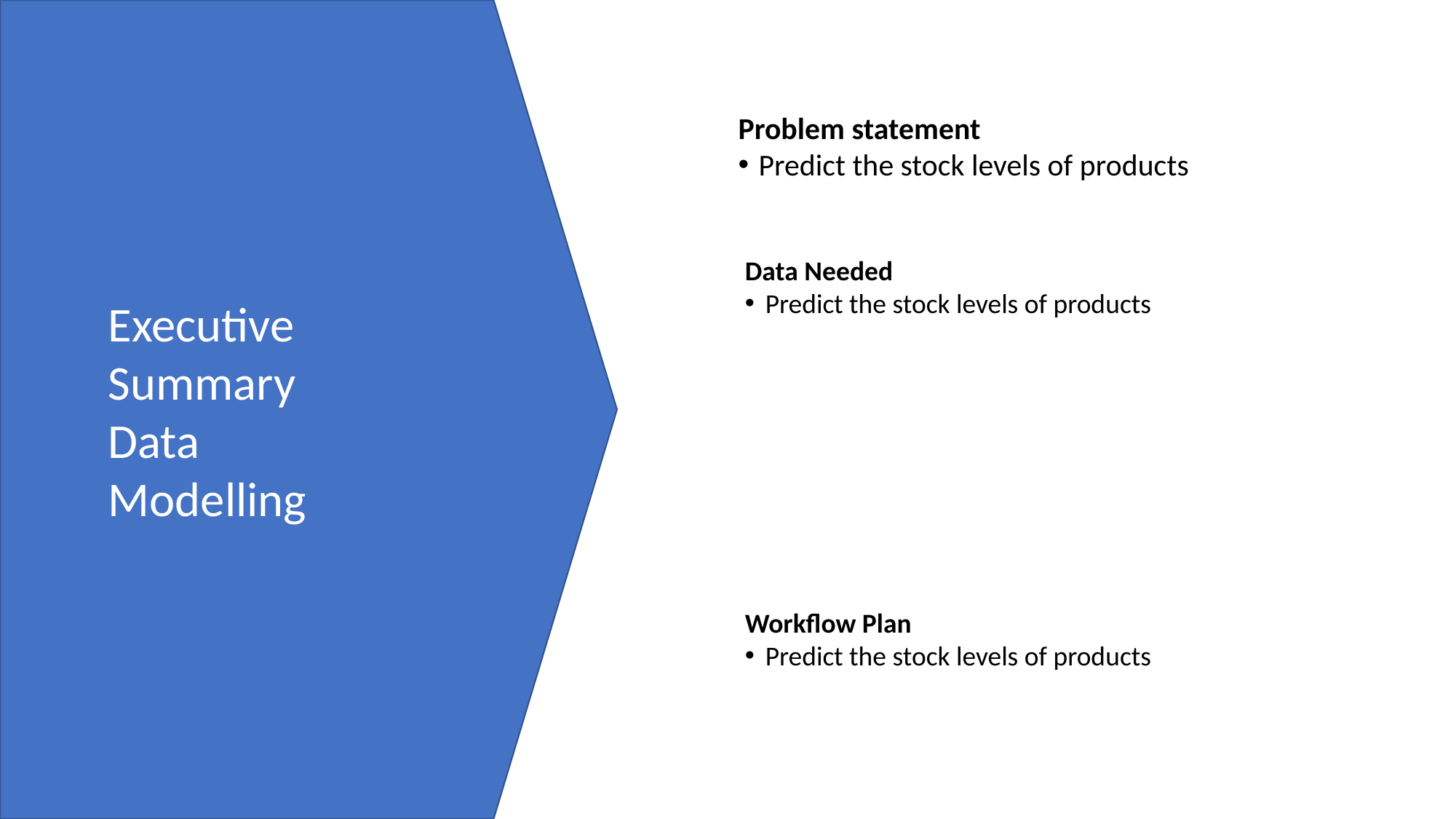

Problem statement
Predict the stock levels of products
Data Needed
Predict the stock levels of products
Executive
Summary
Data
Modelling
Workflow Plan
Predict the stock levels of products